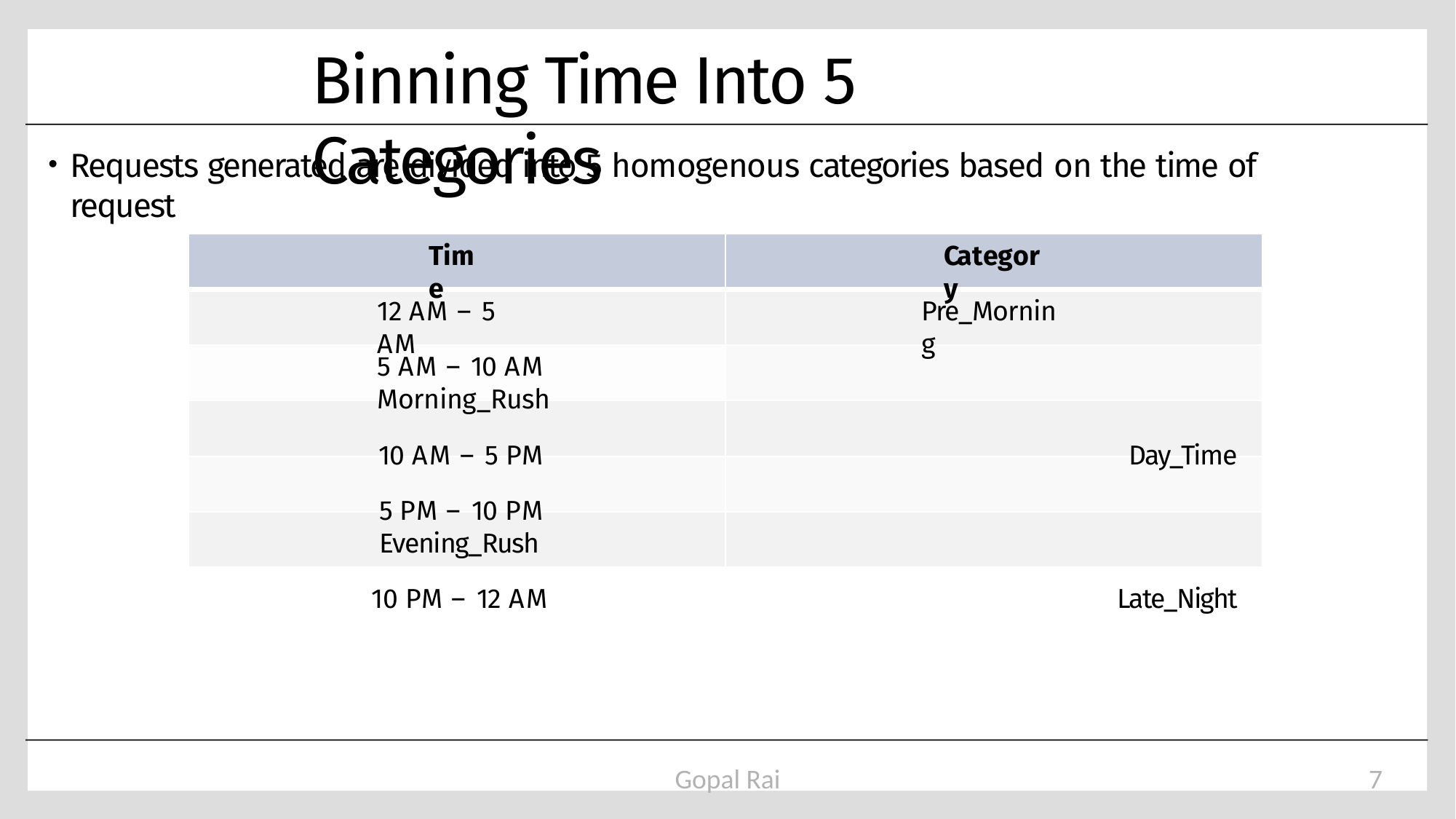

# Binning Time Into 5 Categories

Requests generated are divided into 5 homogenous categories based on the time of request

Category
Time

12 AM – 5 AM
Pre_Morning

5 AM – 10 AM	Morning_Rush
10 AM – 5 PM	Day_Time
5 PM – 10 PM	Evening_Rush
10 PM – 12 AM	Late_Night

Gopal Rai
7